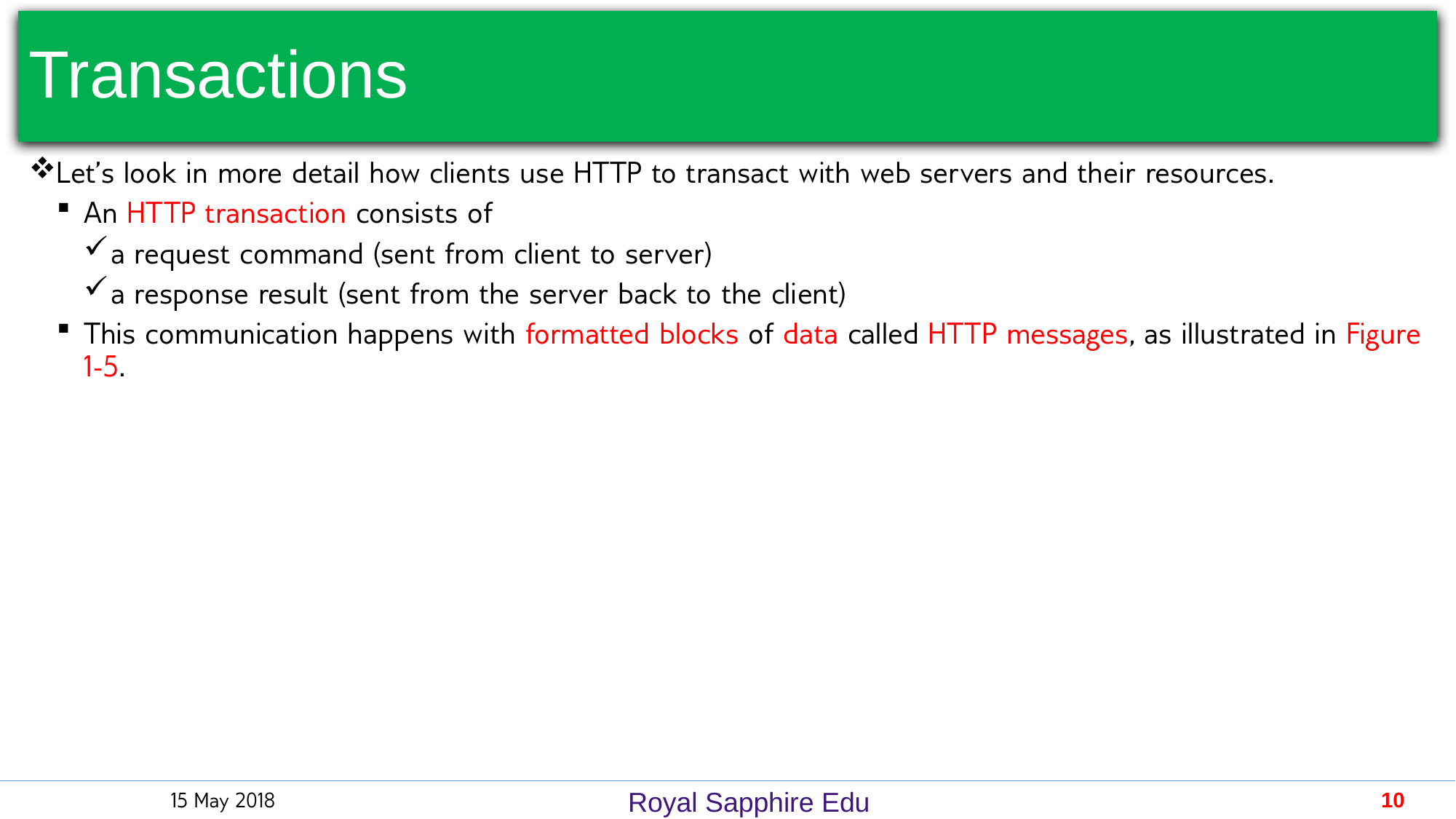

# Transactions
Let’s look in more detail how clients use HTTP to transact with web servers and their resources.
An HTTP transaction consists of
a request command (sent from client to server)
a response result (sent from the server back to the client)
This communication happens with formatted blocks of data called HTTP messages, as illustrated in Figure 1-5.
15 May 2018
10